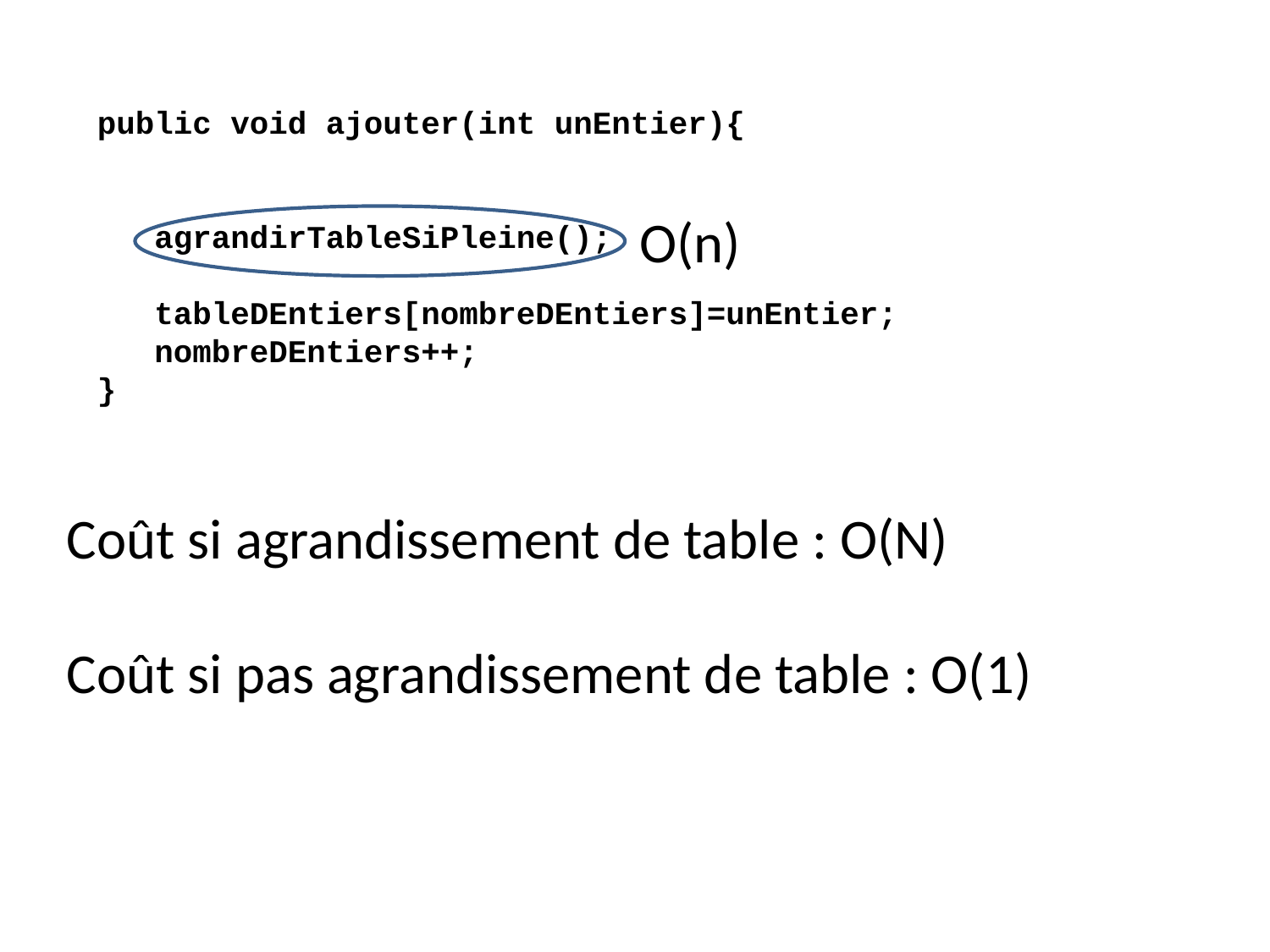

public void ajouter(int unEntier){

   agrandirTableSiPleine();

   tableDEntiers[nombreDEntiers]=unEntier;
   nombreDEntiers++;
}
O(n)

Coût si agrandissement de table : O(N)

Coût si pas agrandissement de table : O(1)